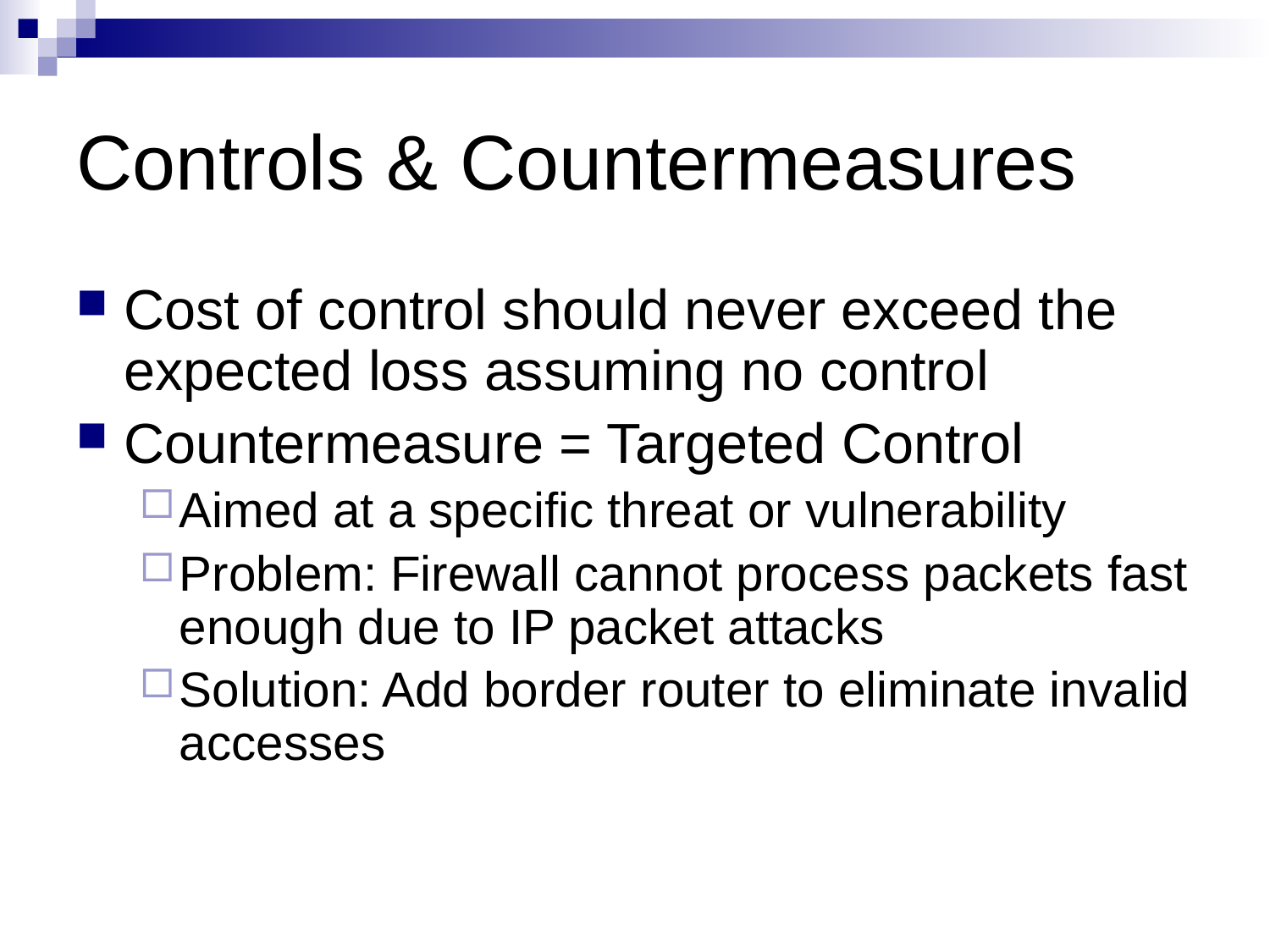

# Controls & Countermeasures
Cost of control should never exceed the expected loss assuming no control
Countermeasure = Targeted Control
Aimed at a specific threat or vulnerability
Problem: Firewall cannot process packets fast enough due to IP packet attacks
Solution: Add border router to eliminate invalid accesses